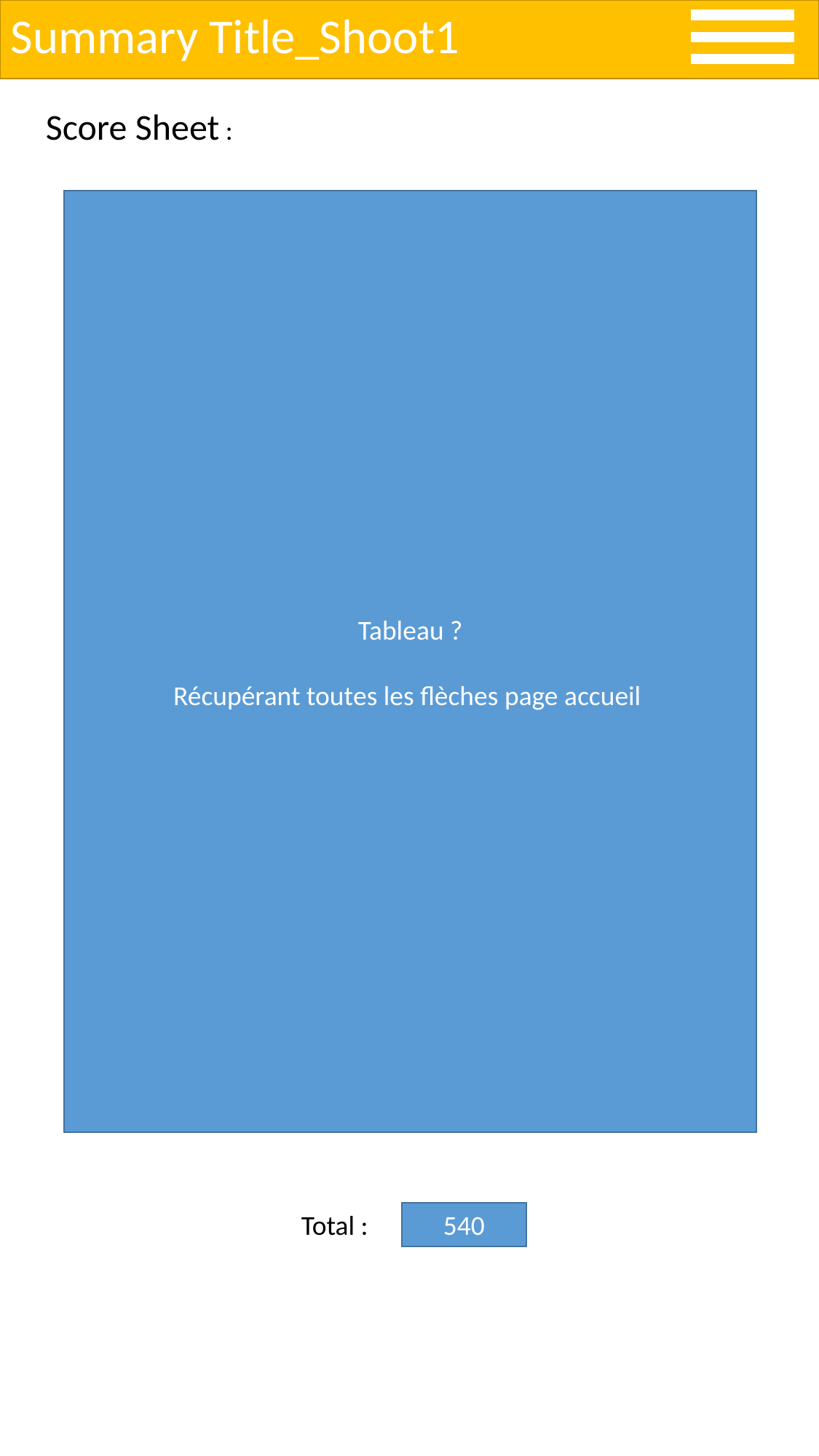

Summary Title_Shoot1

Score Sheet :
Tableau ?
Récupérant toutes les flèches page accueil
Total :
540